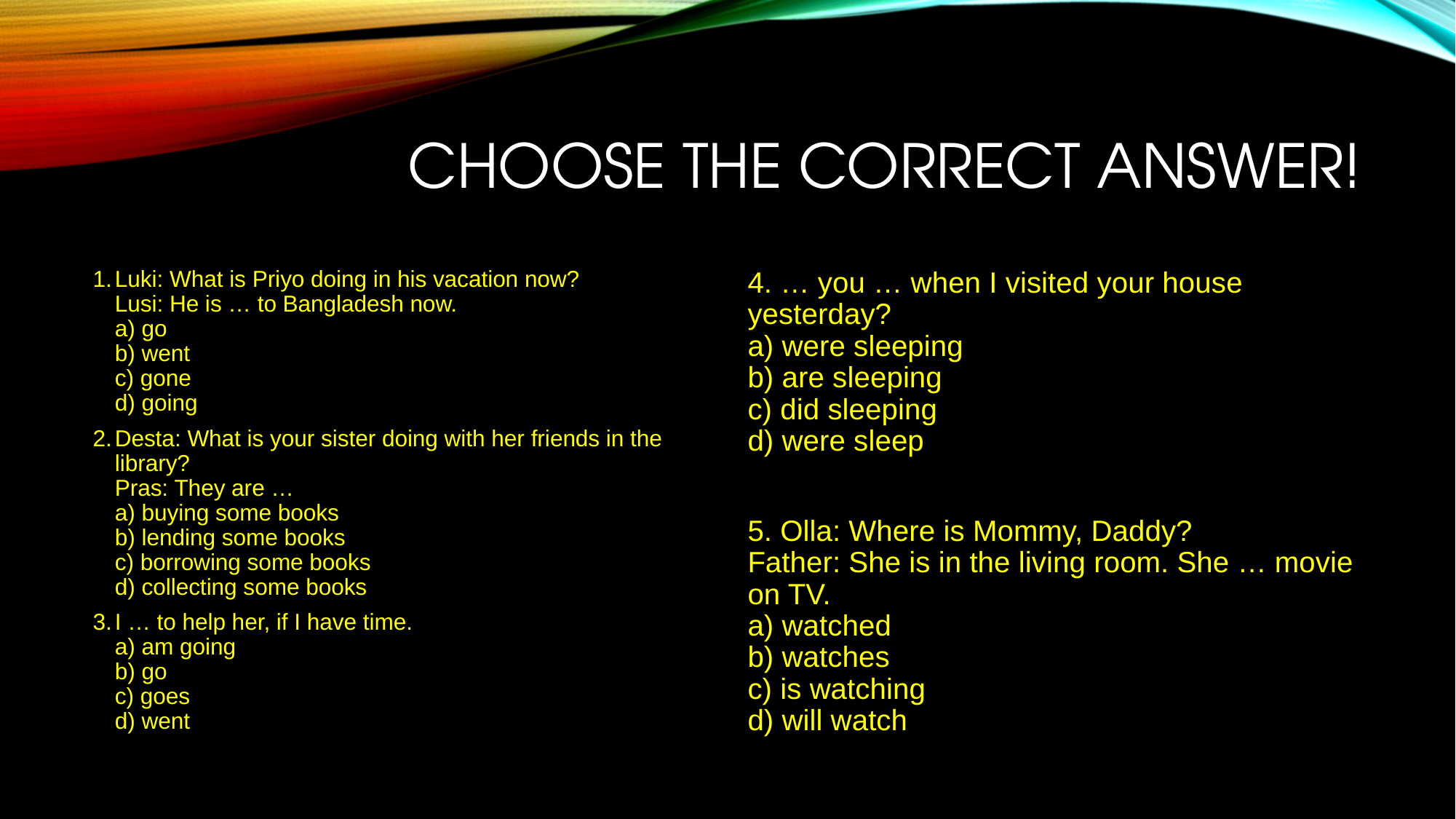

# Choose the correct answer!
Luki: What is Priyo doing in his vacation now?
Lusi: He is … to Bangladesh now.
a) go
b) went
c) gone
d) going
Desta: What is your sister doing with her friends in the library?
Pras: They are …
a) buying some books
b) lending some books
c) borrowing some books
d) collecting some books
I … to help her, if I have time.
a) am going
b) go
c) goes
d) went

4. … you … when I visited your house yesterday?
a) were sleeping
b) are sleeping
c) did sleeping
d) were sleep

5. Olla: Where is Mommy, Daddy?
Father: She is in the living room. She … movie on TV.
a) watched
b) watches
c) is watching
d) will watch